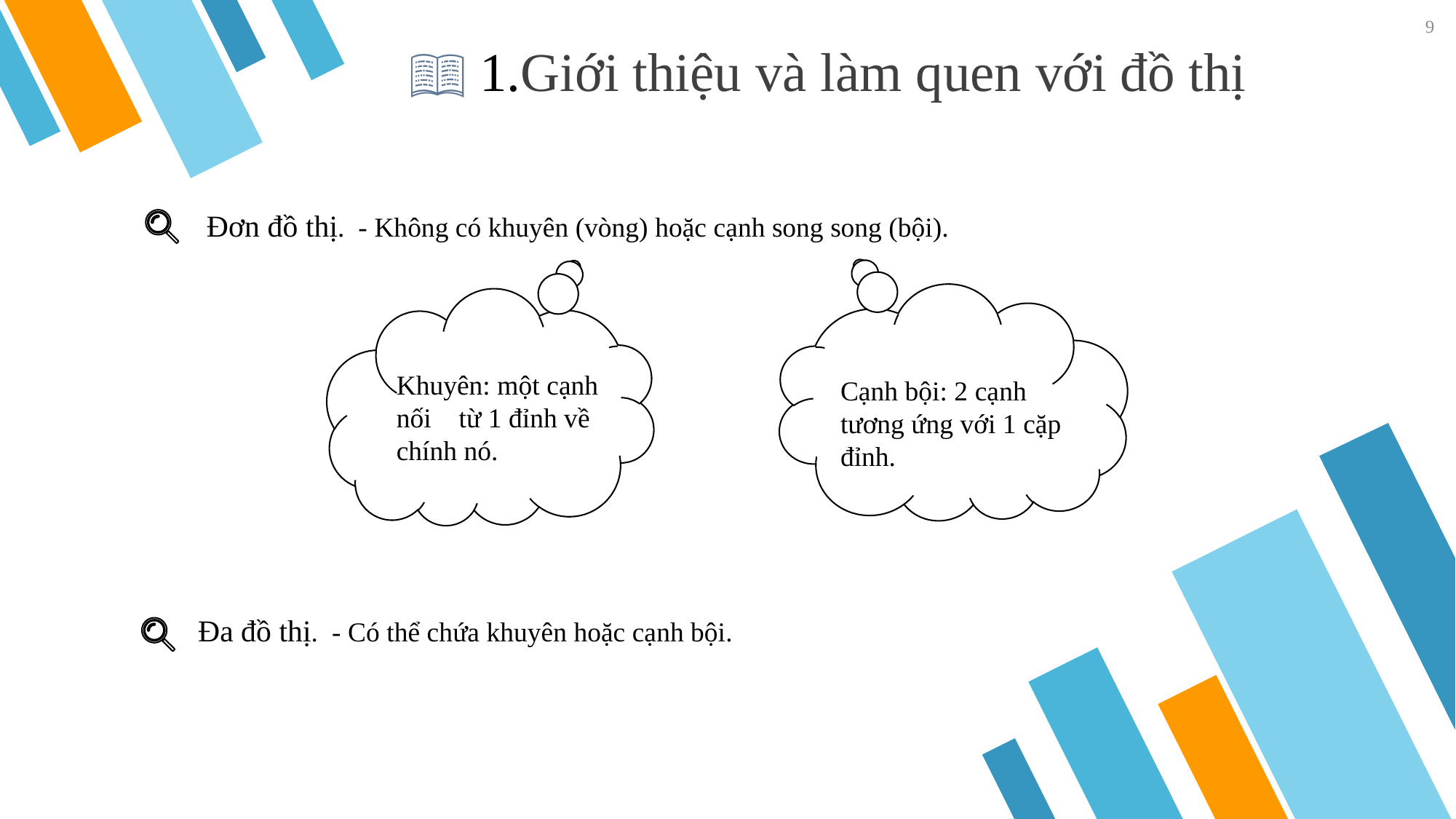

9
📖 1.Giới thiệu và làm quen với đồ thị
Đơn đồ thị.  - Không có khuyên (vòng) hoặc cạnh song song (bội).

Khuyên: một cạnh nối    từ 1 đỉnh về chính nó.

Cạnh bội: 2 cạnh tương ứng với 1 cặp đỉnh.
Đa đồ thị.  - Có thể chứa khuyên hoặc cạnh bội.